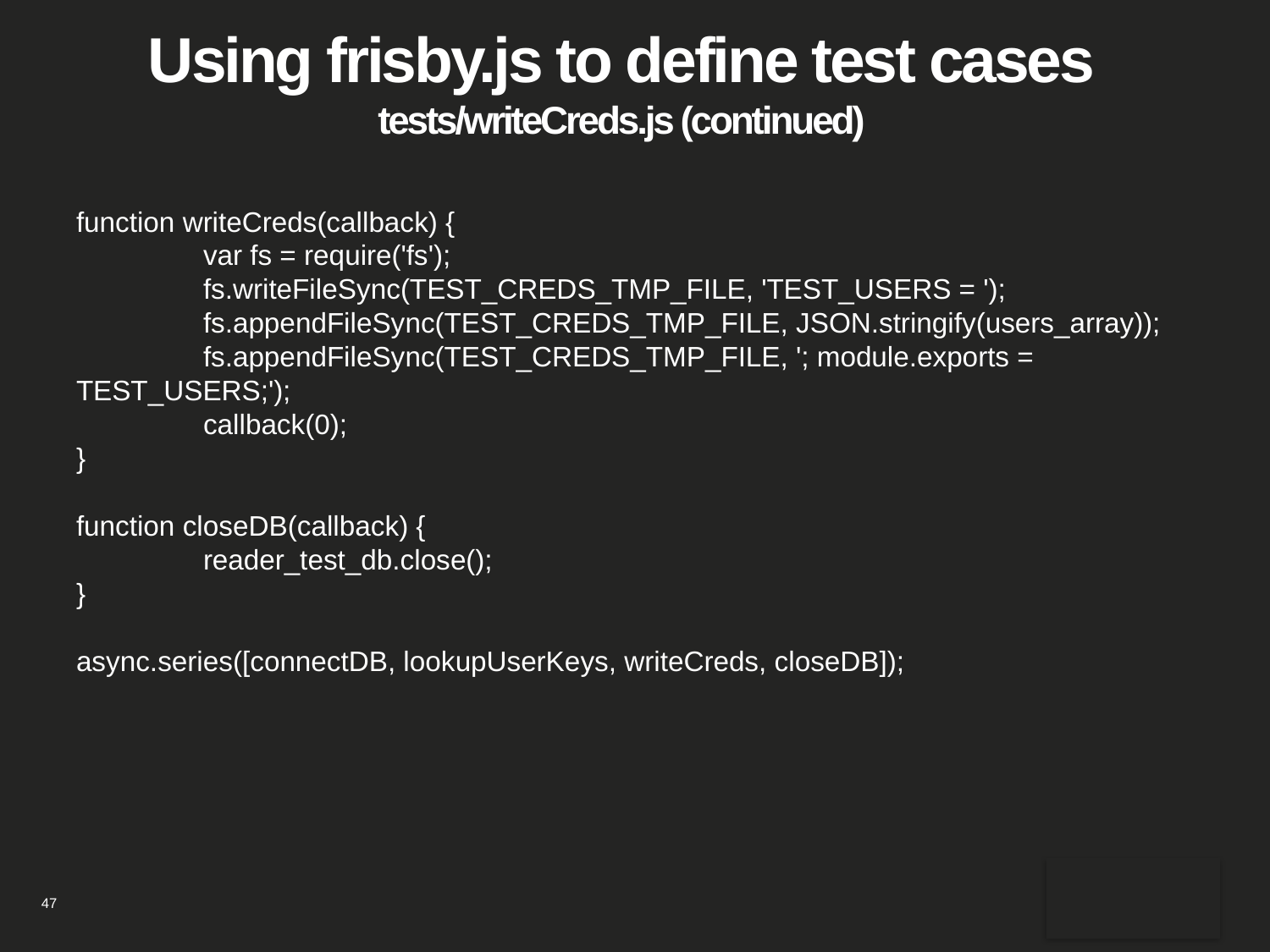

# Using frisby.js to define test cases tests/writeCreds.js (continued)
function writeCreds(callback) {
	var fs = require('fs');
	fs.writeFileSync(TEST_CREDS_TMP_FILE, 'TEST_USERS = ');
	fs.appendFileSync(TEST_CREDS_TMP_FILE, JSON.stringify(users_array));
	fs.appendFileSync(TEST_CREDS_TMP_FILE, '; module.exports = TEST_USERS;');
	callback(0);
}

function closeDB(callback) {
	reader_test_db.close();
}

async.series([connectDB, lookupUserKeys, writeCreds, closeDB]);